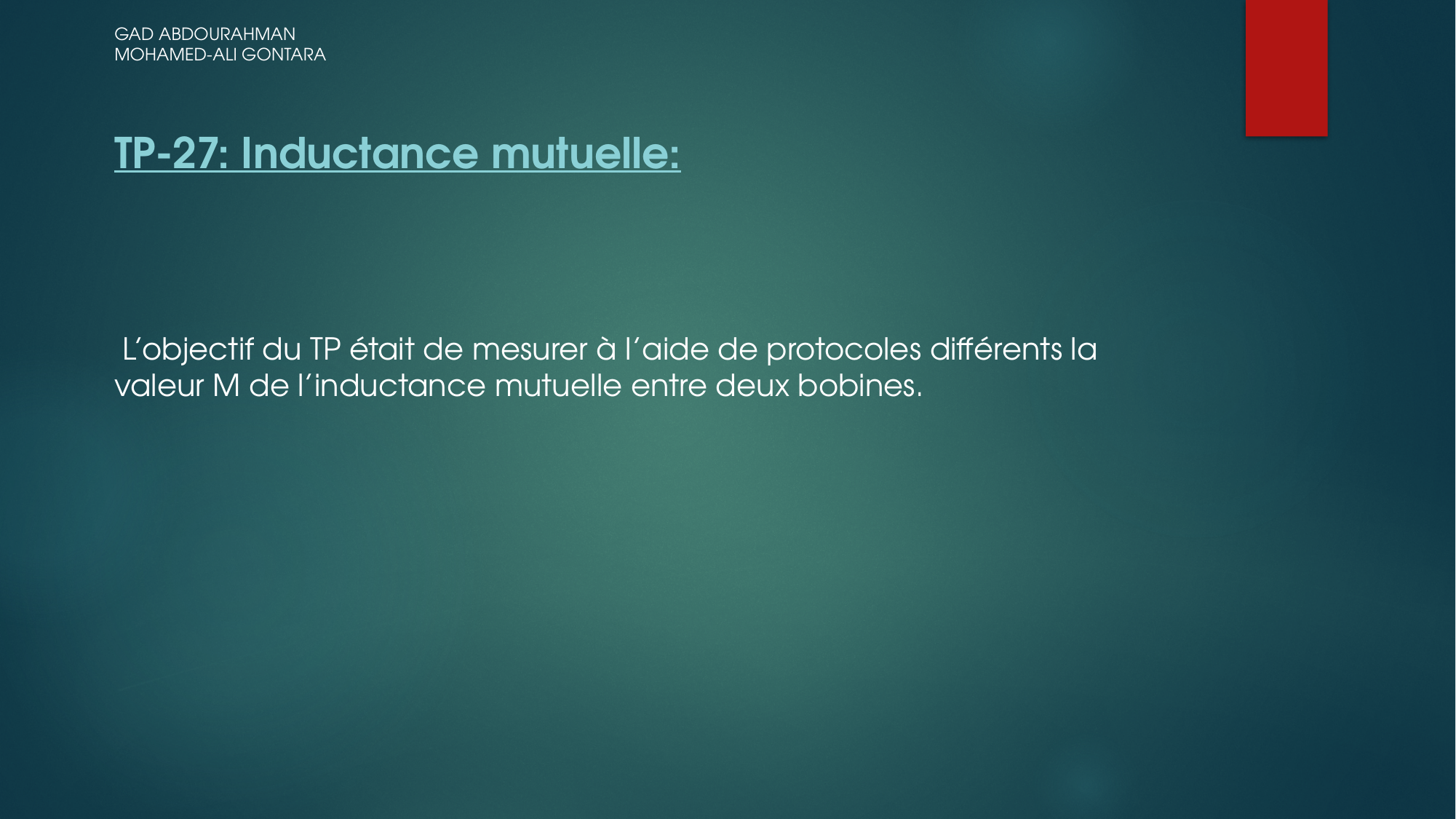

Gad Abdourahman
Mohamed-ali Gontara

# TP-27: Inductance mutuelle: L’objectif du TP était de mesurer à l’aide de protocoles différents la valeur M de l’inductance mutuelle entre deux bobines.